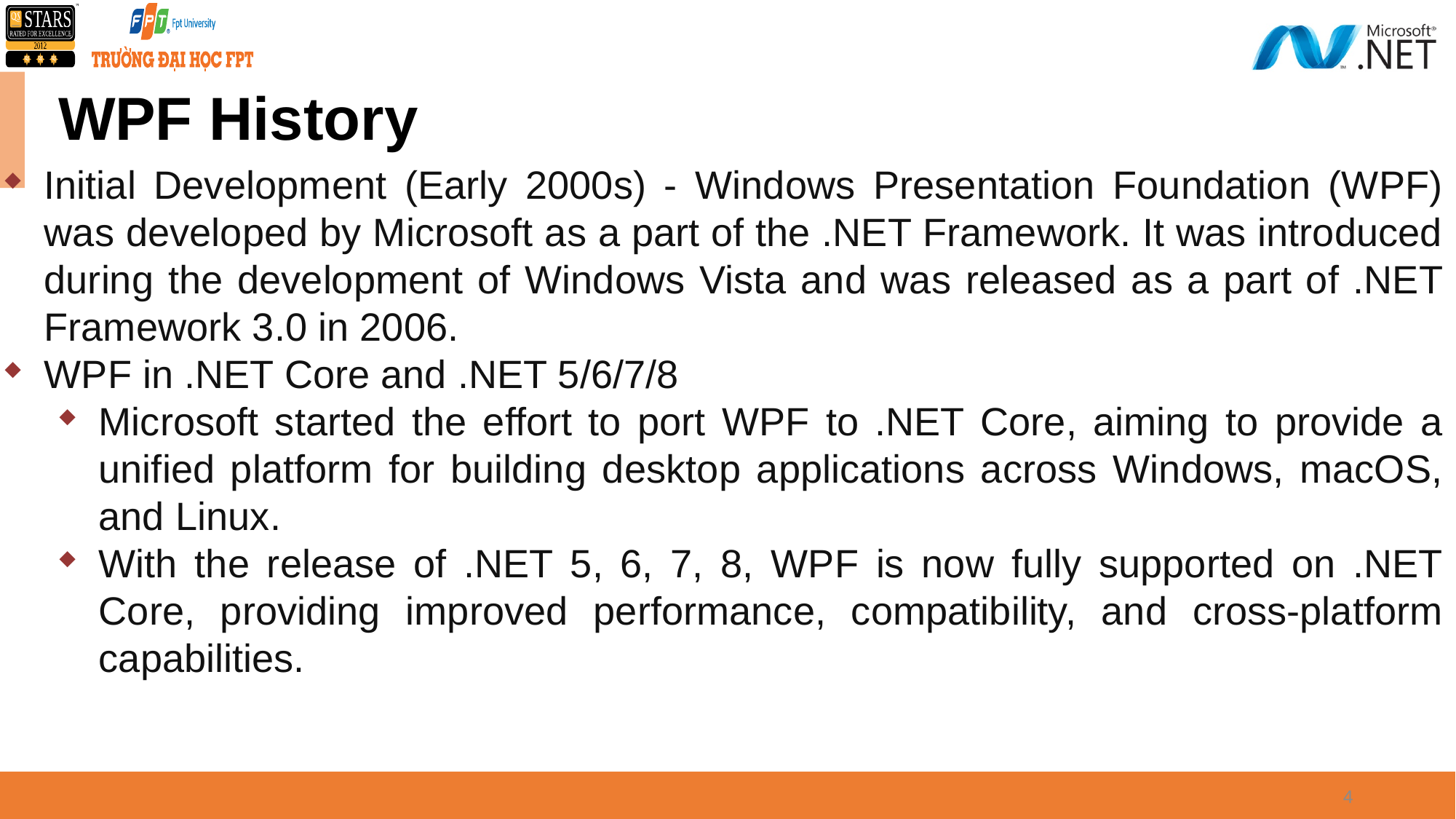

# WPF History
Initial Development (Early 2000s) - Windows Presentation Foundation (WPF) was developed by Microsoft as a part of the .NET Framework. It was introduced during the development of Windows Vista and was released as a part of .NET Framework 3.0 in 2006.
WPF in .NET Core and .NET 5/6/7/8
Microsoft started the effort to port WPF to .NET Core, aiming to provide a unified platform for building desktop applications across Windows, macOS, and Linux.
With the release of .NET 5, 6, 7, 8, WPF is now fully supported on .NET Core, providing improved performance, compatibility, and cross-platform capabilities.
4